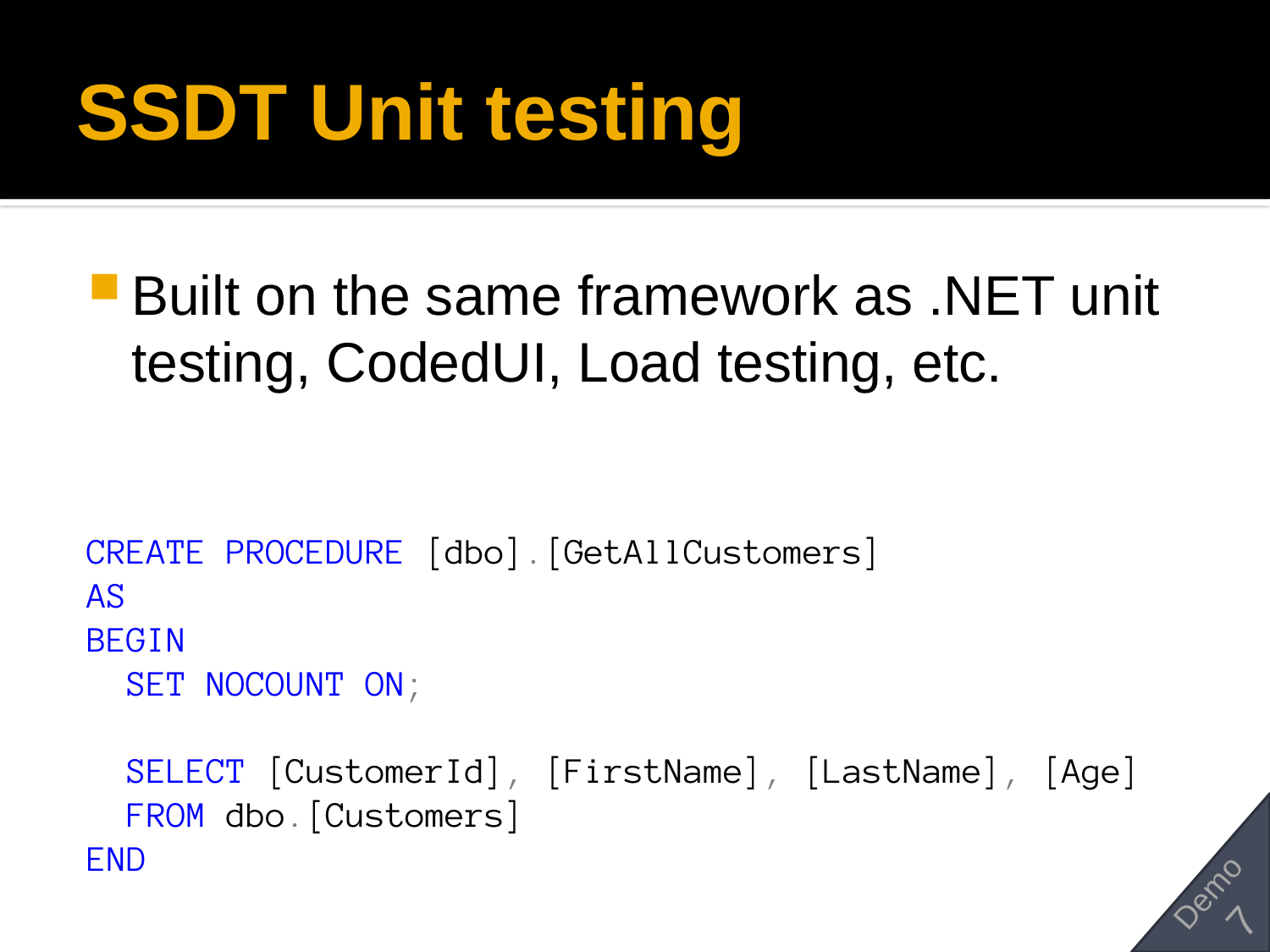

# SSDT Unit testing
Built on the same framework as .NET unit testing, CodedUI, Load testing, etc.

CREATE PROCEDURE [dbo].[GetAllCustomers]
AS
BEGIN
  SET NOCOUNT ON;

  SELECT [CustomerId], [FirstName], [LastName], [Age]
  FROM dbo.[Customers]
END

Demo
7